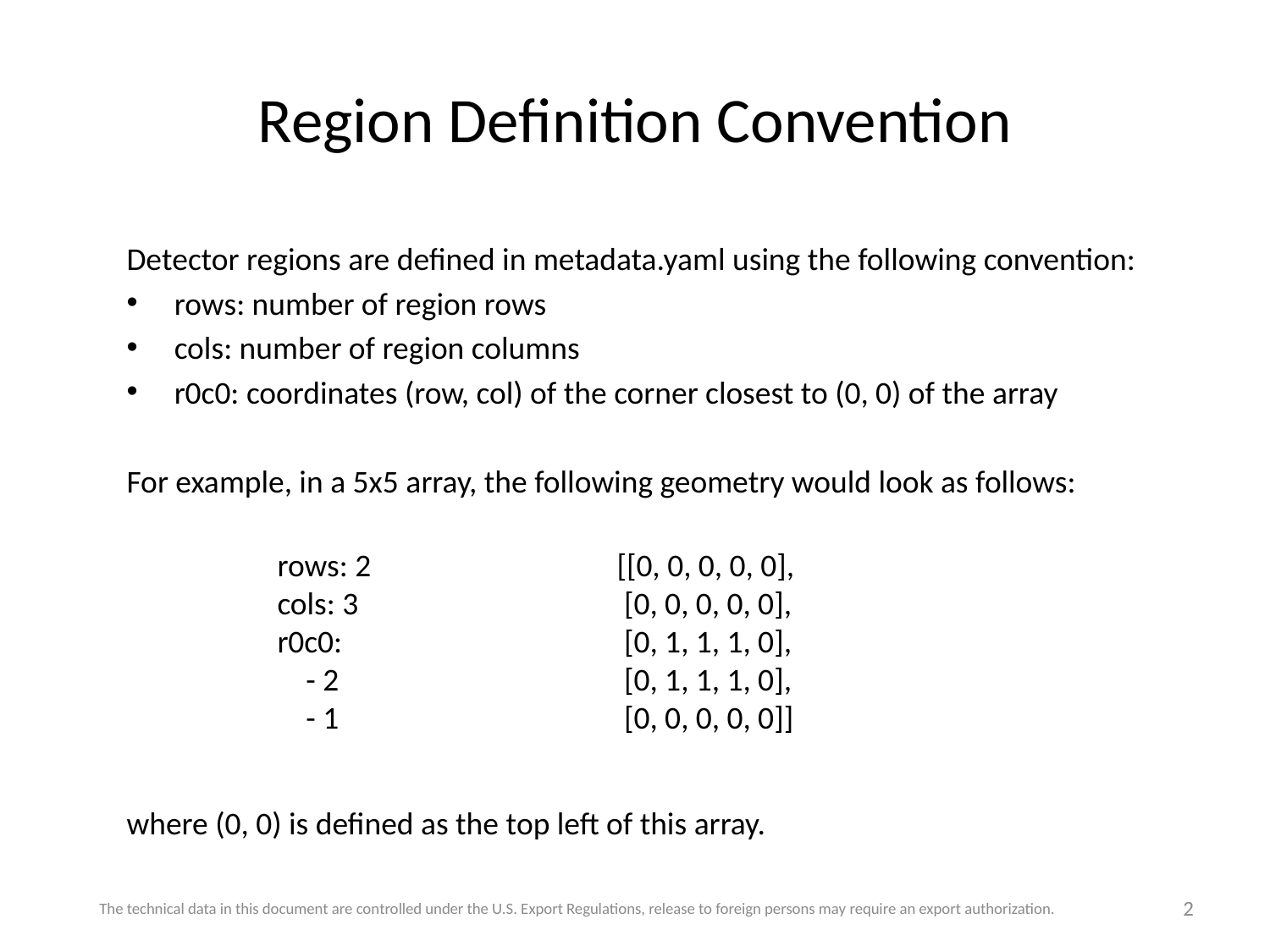

# Region Definition Convention
Detector regions are defined in metadata.yaml using the following convention:
rows: number of region rows
cols: number of region columns
r0c0: coordinates (row, col) of the corner closest to (0, 0) of the array

For example, in a 5x5 array, the following geometry would look as follows:

rows: 2
cols: 3
r0c0:
    - 2
    - 1
   [[0, 0, 0, 0, 0],
    [0, 0, 0, 0, 0],
    [0, 1, 1, 1, 0],
    [0, 1, 1, 1, 0],
    [0, 0, 0, 0, 0]]
where (0, 0) is defined as the top left of this array.
The technical data in this document are controlled under the U.S. Export Regulations, release to foreign persons may require an export authorization.
2